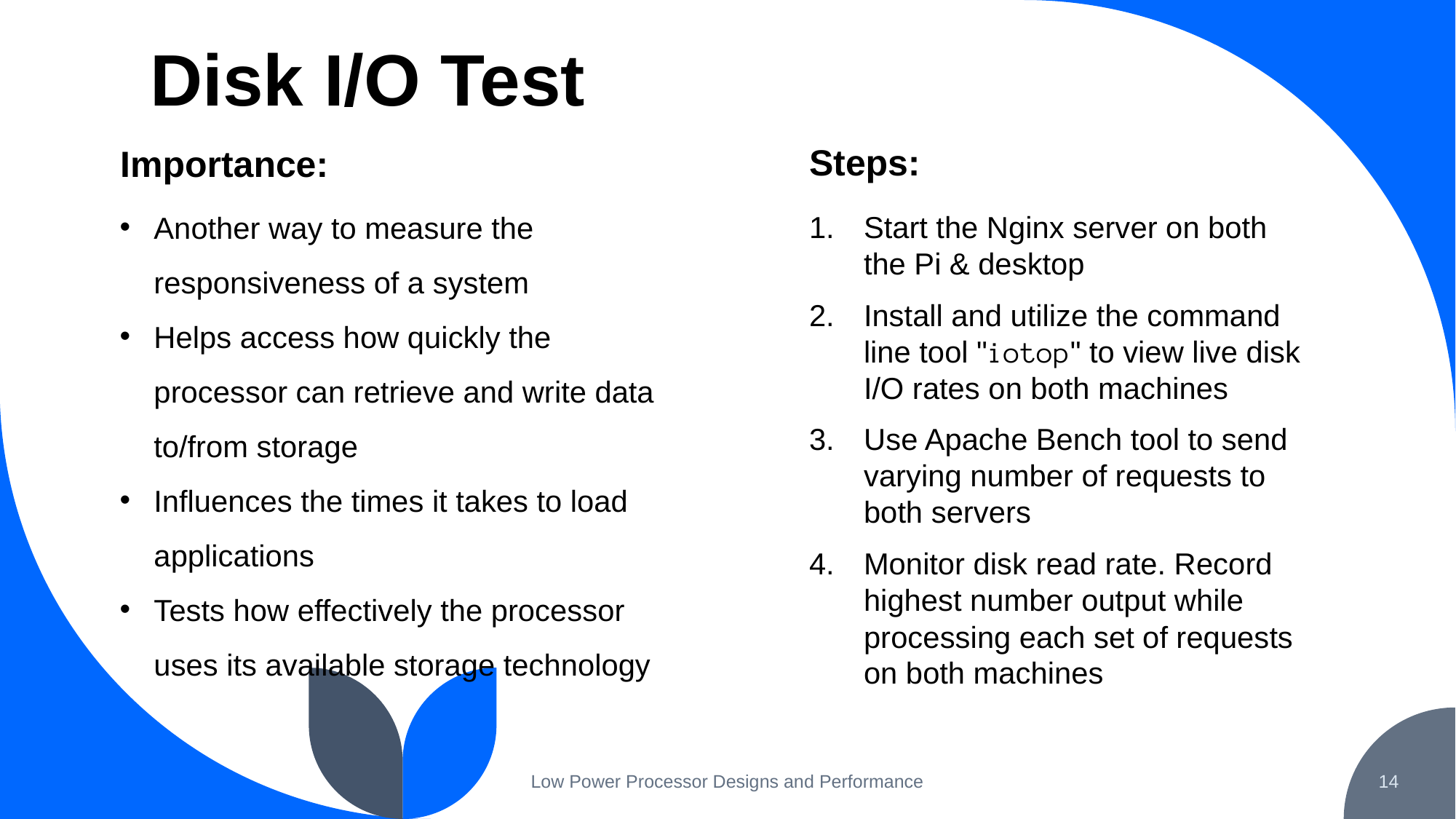

# Disk I/O Test
Steps:
Importance:
Another way to measure the responsiveness of a system
Helps access how quickly the processor can retrieve and write data to/from storage
Influences the times it takes to load applications
Tests how effectively the processor uses its available storage technology

Start the Nginx server on both the Pi & desktop
Install and utilize the command line tool "iotop" to view live disk I/O rates on both machines
Use Apache Bench tool to send varying number of requests to both servers
Monitor disk read rate. Record highest number output while processing each set of requests on both machines

Low Power Processor Designs and Performance
14